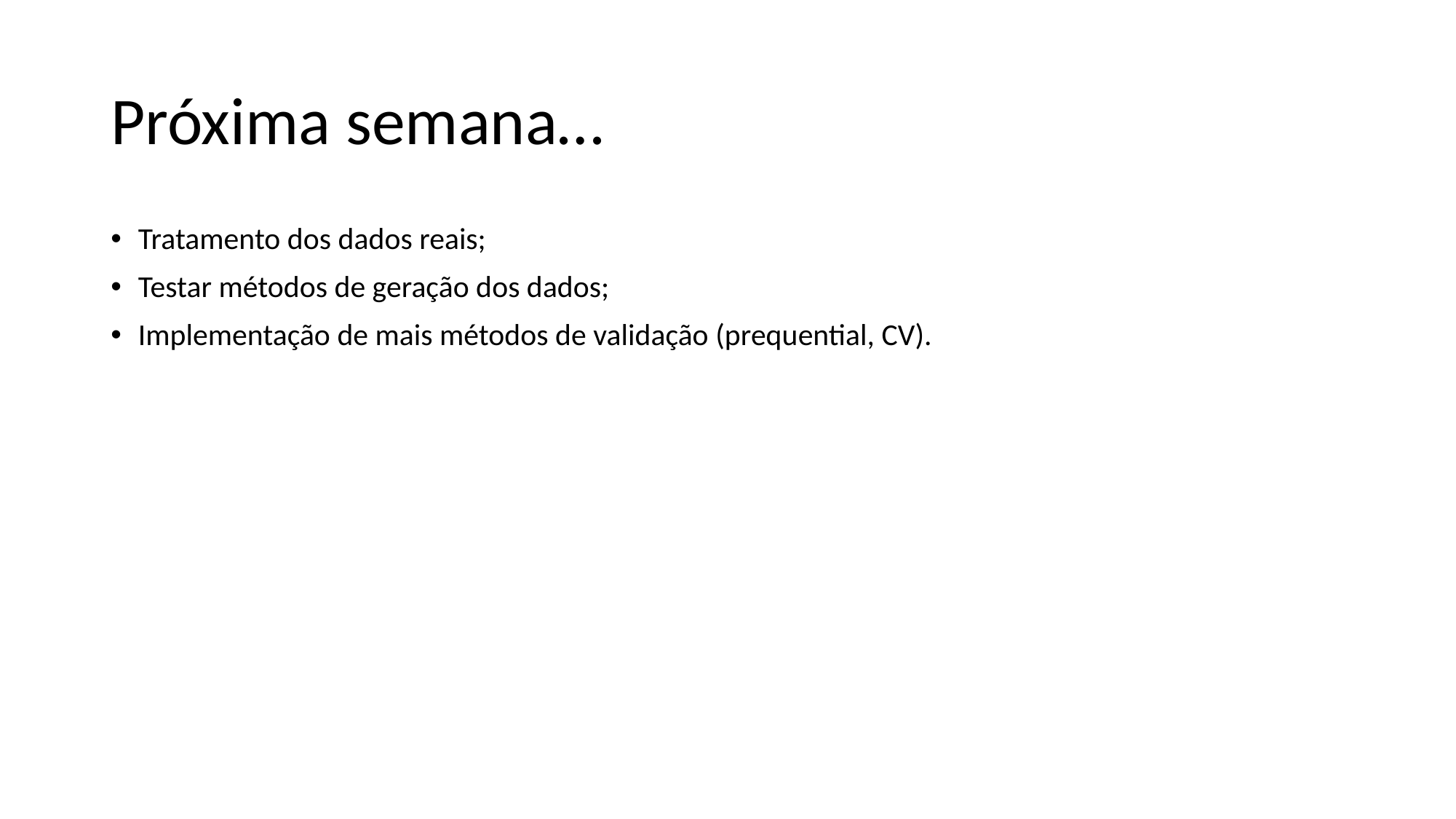

# Próxima semana…
Tratamento dos dados reais;
Testar métodos de geração dos dados;
Implementação de mais métodos de validação (prequential, CV).